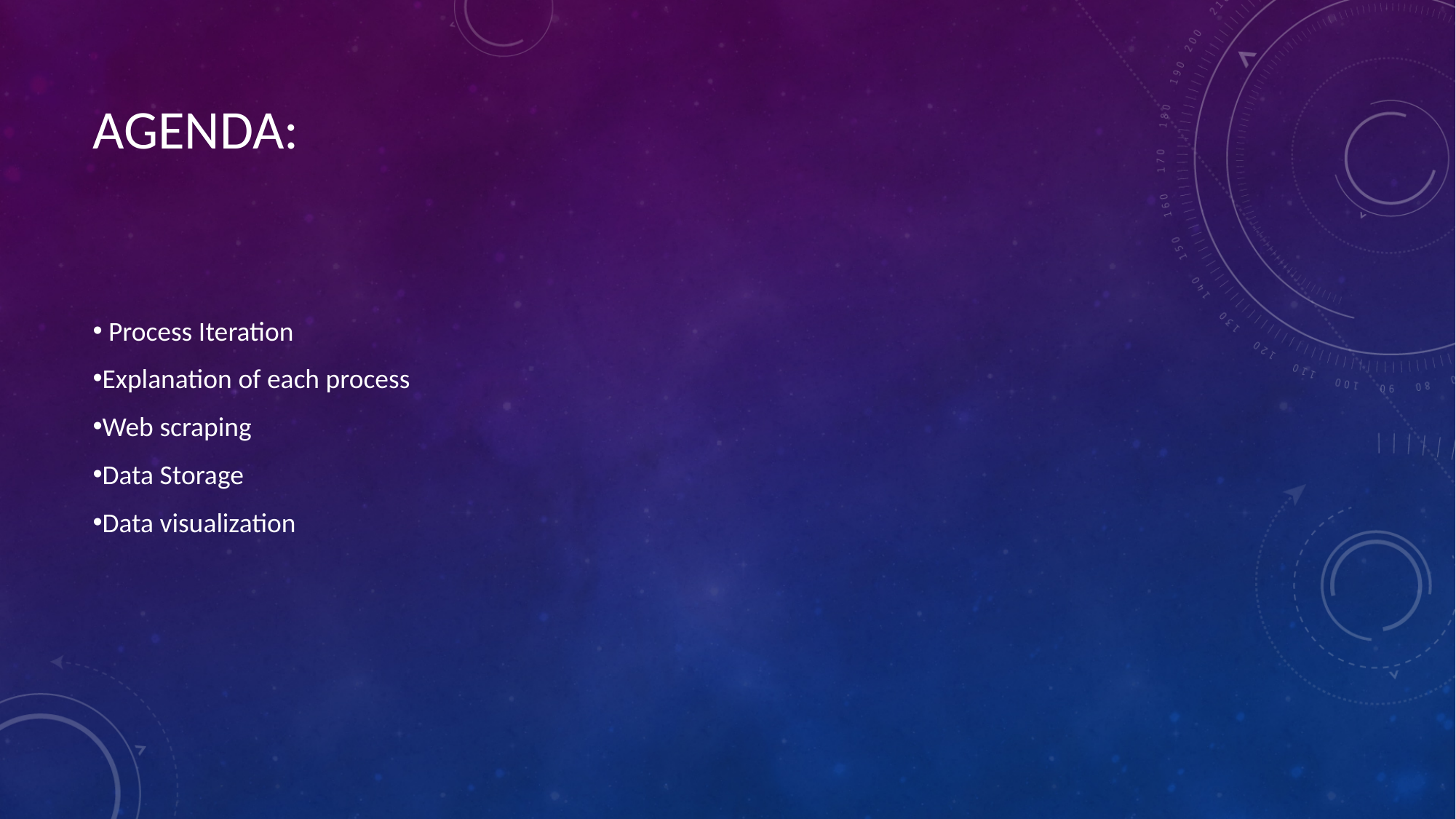

# AGENDA:
 Process Iteration
Explanation of each process
Web scraping
Data Storage
Data visualization